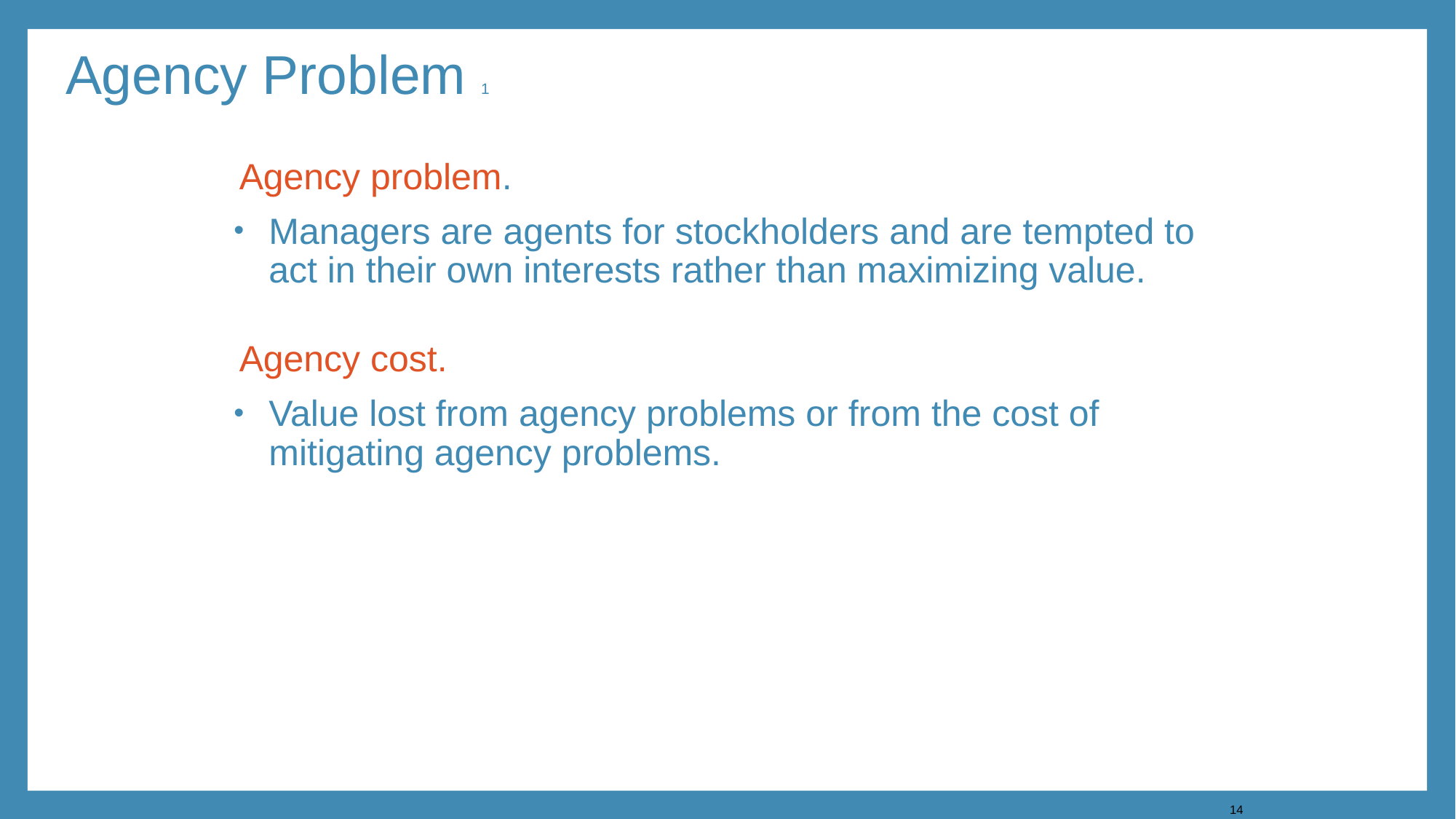

# Agency Problem 1
Agency problem.
Managers are agents for stockholders and are tempted to act in their own interests rather than maximizing value.
Agency cost.
Value lost from agency problems or from the cost of mitigating agency problems.
14